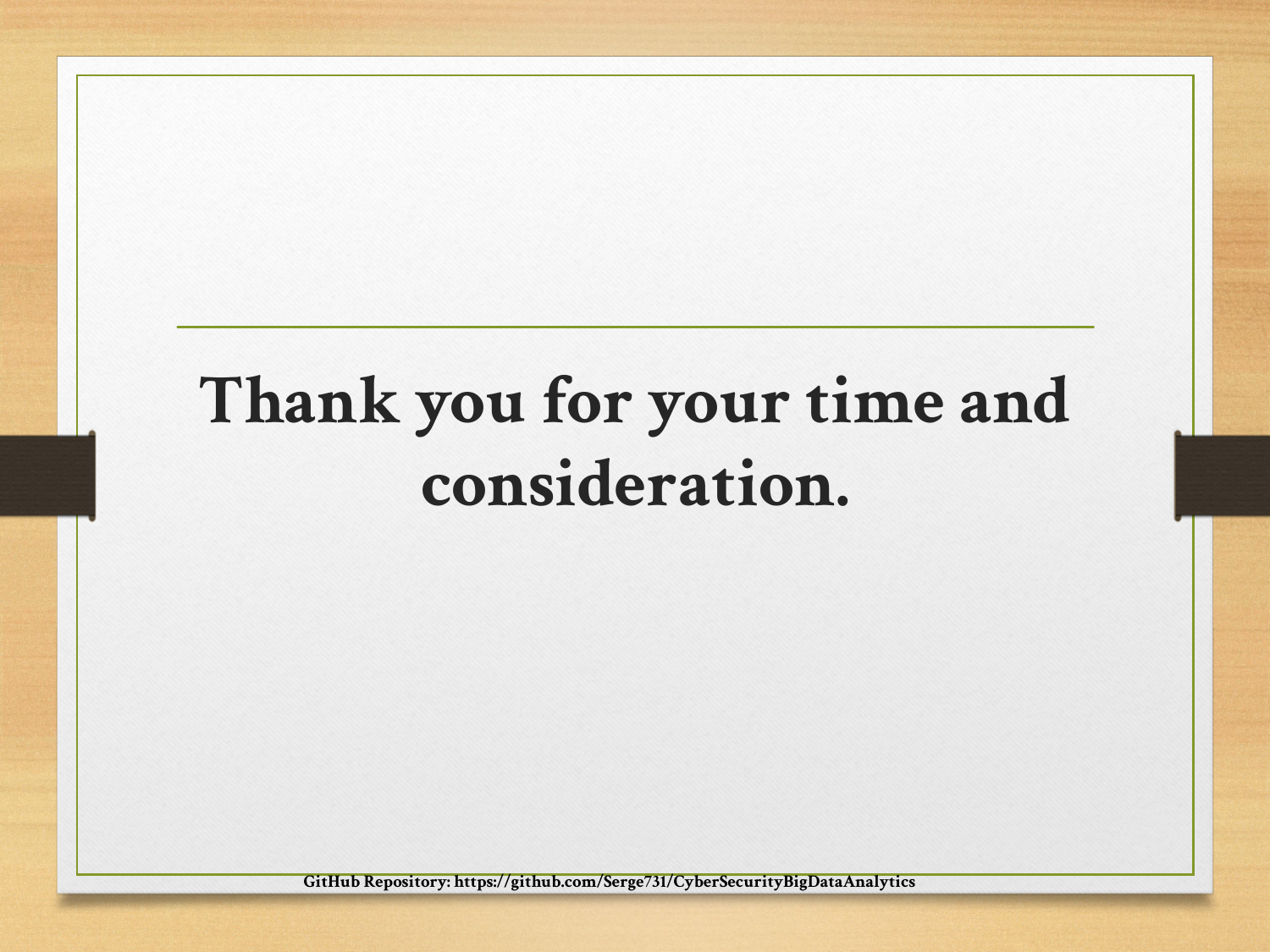

# Thank you for your time and consideration.
GitHub Repository: https://github.com/Serge731/CyberSecurityBigDataAnalytics